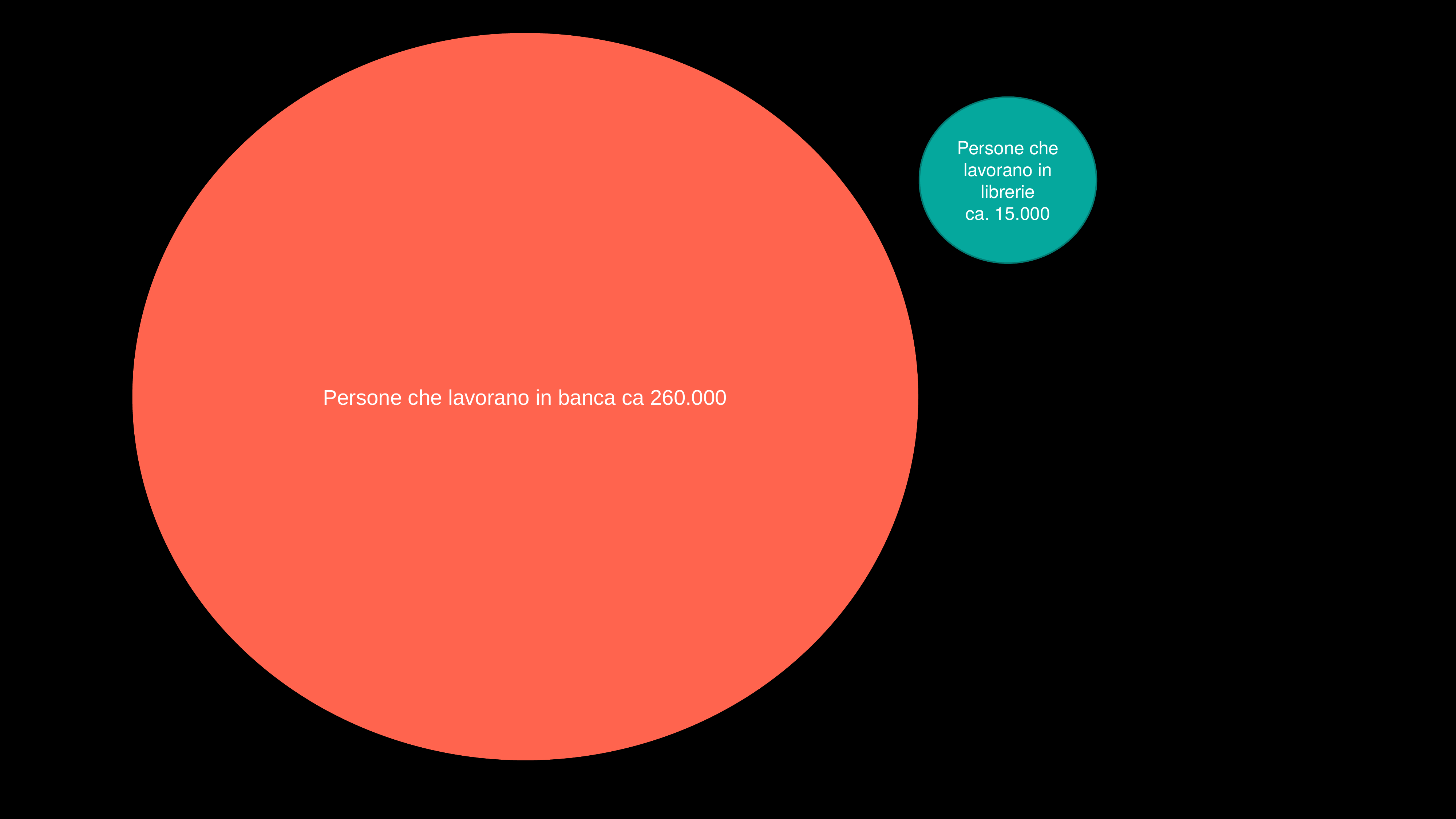

Persone che lavorano in banca ca 260.000

Persone che lavorano in librerie
ca. 15.000